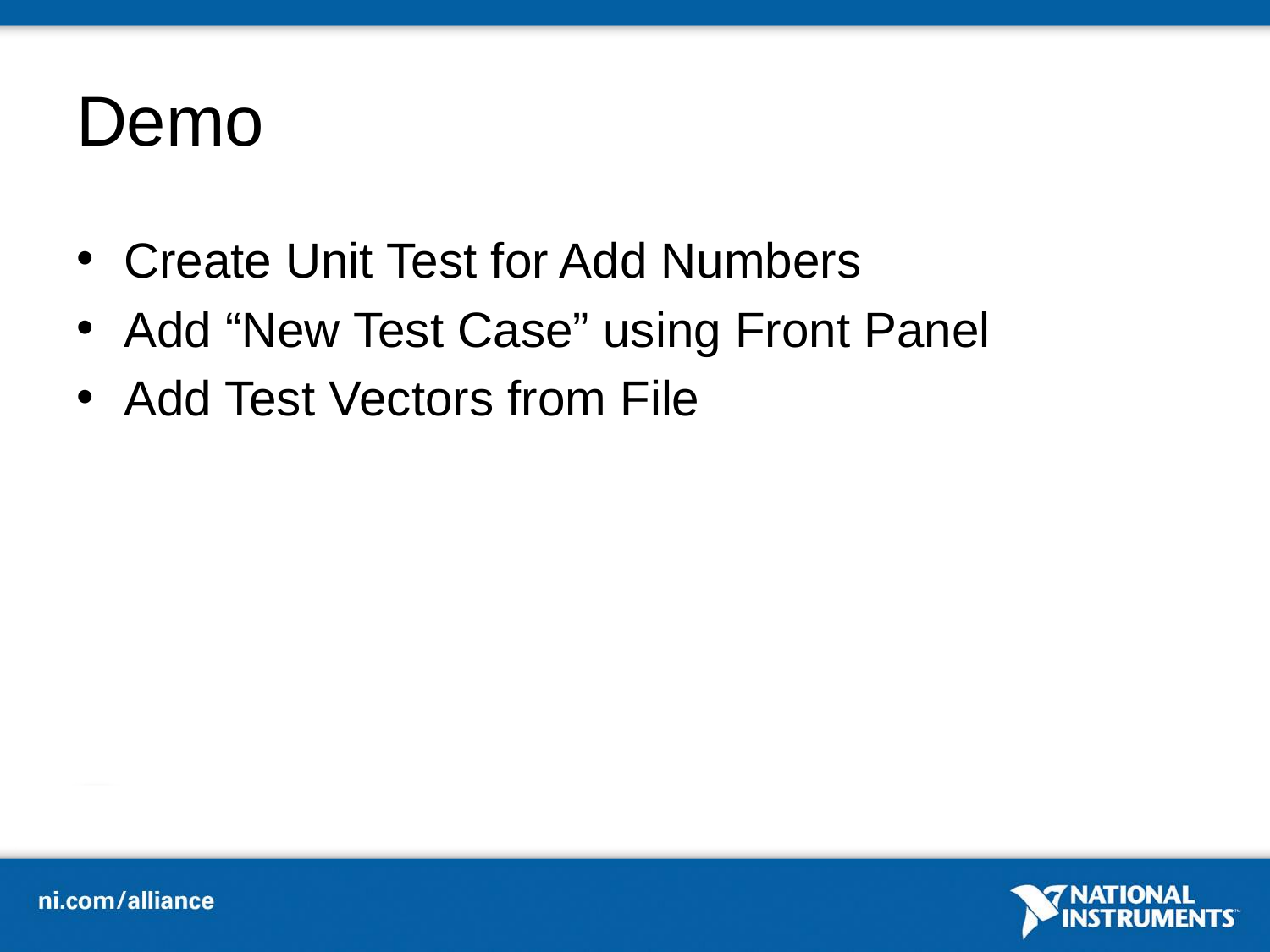

# Demo
Create Unit Test for Add Numbers
Add “New Test Case” using Front Panel
Add Test Vectors from File